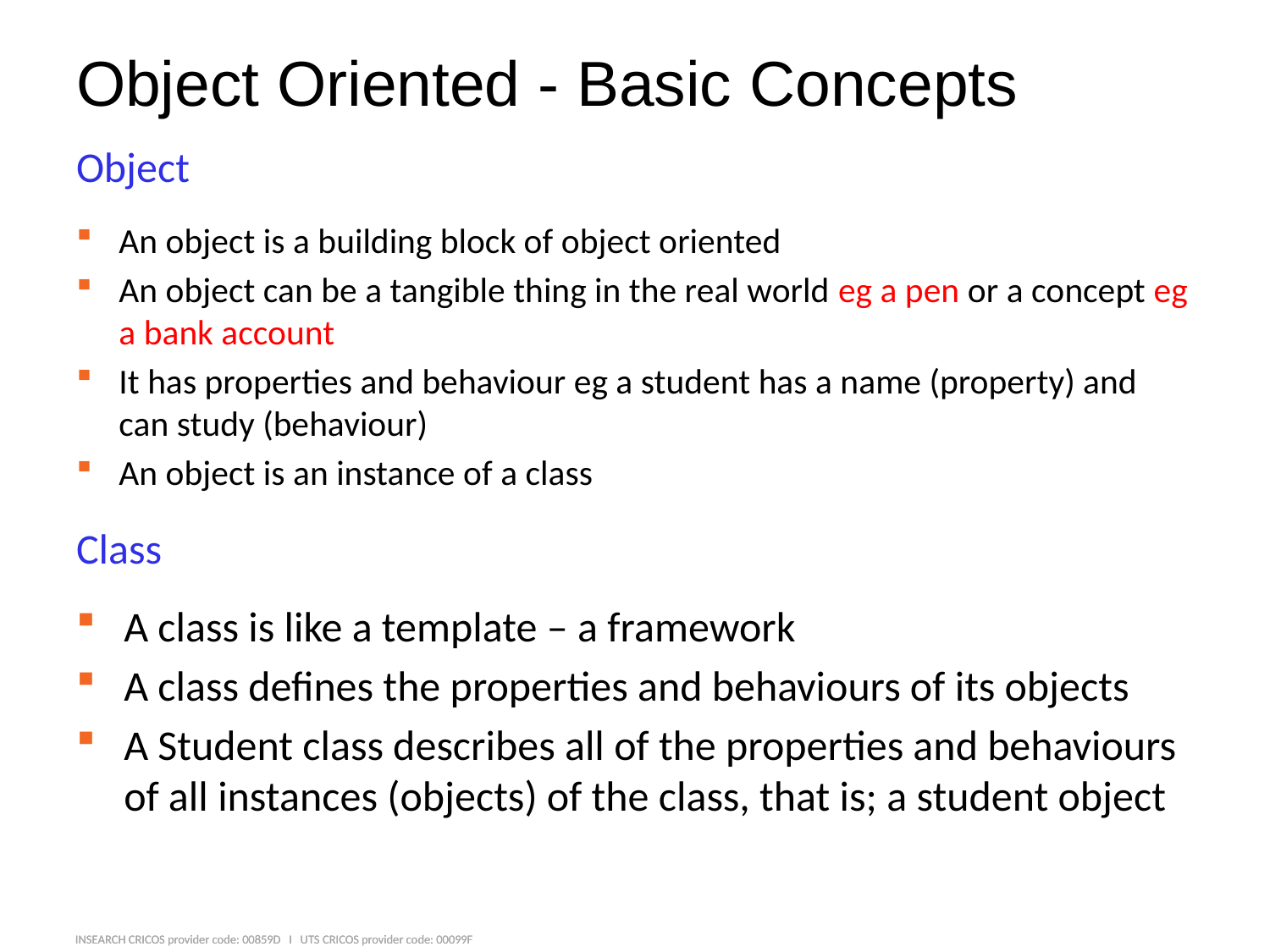

# Object Oriented - Basic Concepts
Object
An object is a building block of object oriented
An object can be a tangible thing in the real world eg a pen or a concept eg a bank account
It has properties and behaviour eg a student has a name (property) and can study (behaviour)
An object is an instance of a class
Class
A class is like a template – a framework
A class defines the properties and behaviours of its objects
A Student class describes all of the properties and behaviours of all instances (objects) of the class, that is; a student object